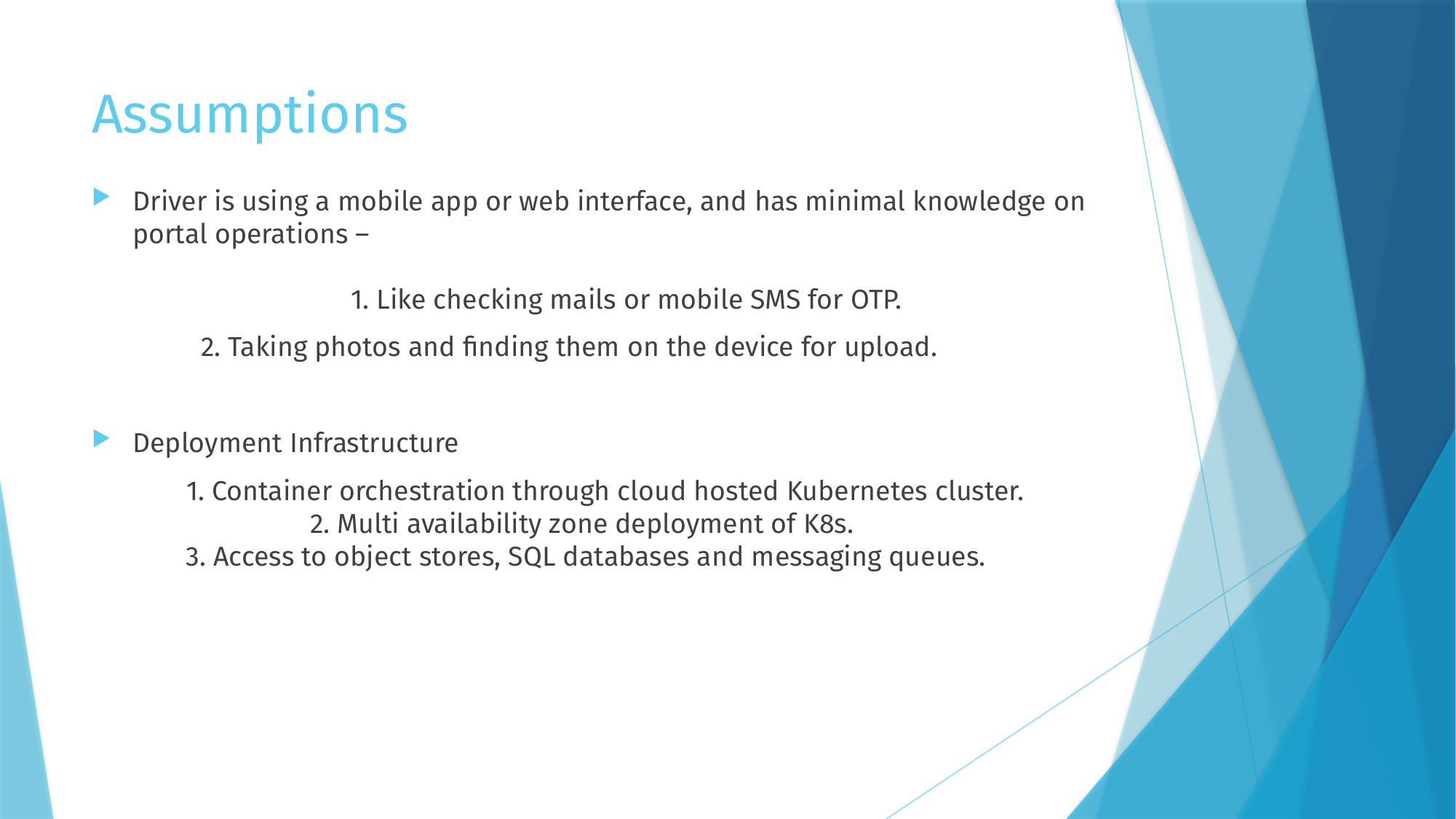

# Assumptions
Driver is using a mobile app or web interface, and has minimal knowledge on portal operations –
		1. Like checking mails or mobile SMS for OTP.
        	2. Taking photos and finding them on the device for upload.

Deployment Infrastructure
             1. Container orchestration through cloud hosted Kubernetes cluster.
		2. Multi availability zone deployment of K8s.
             3. Access to object stores, SQL databases and messaging queues.